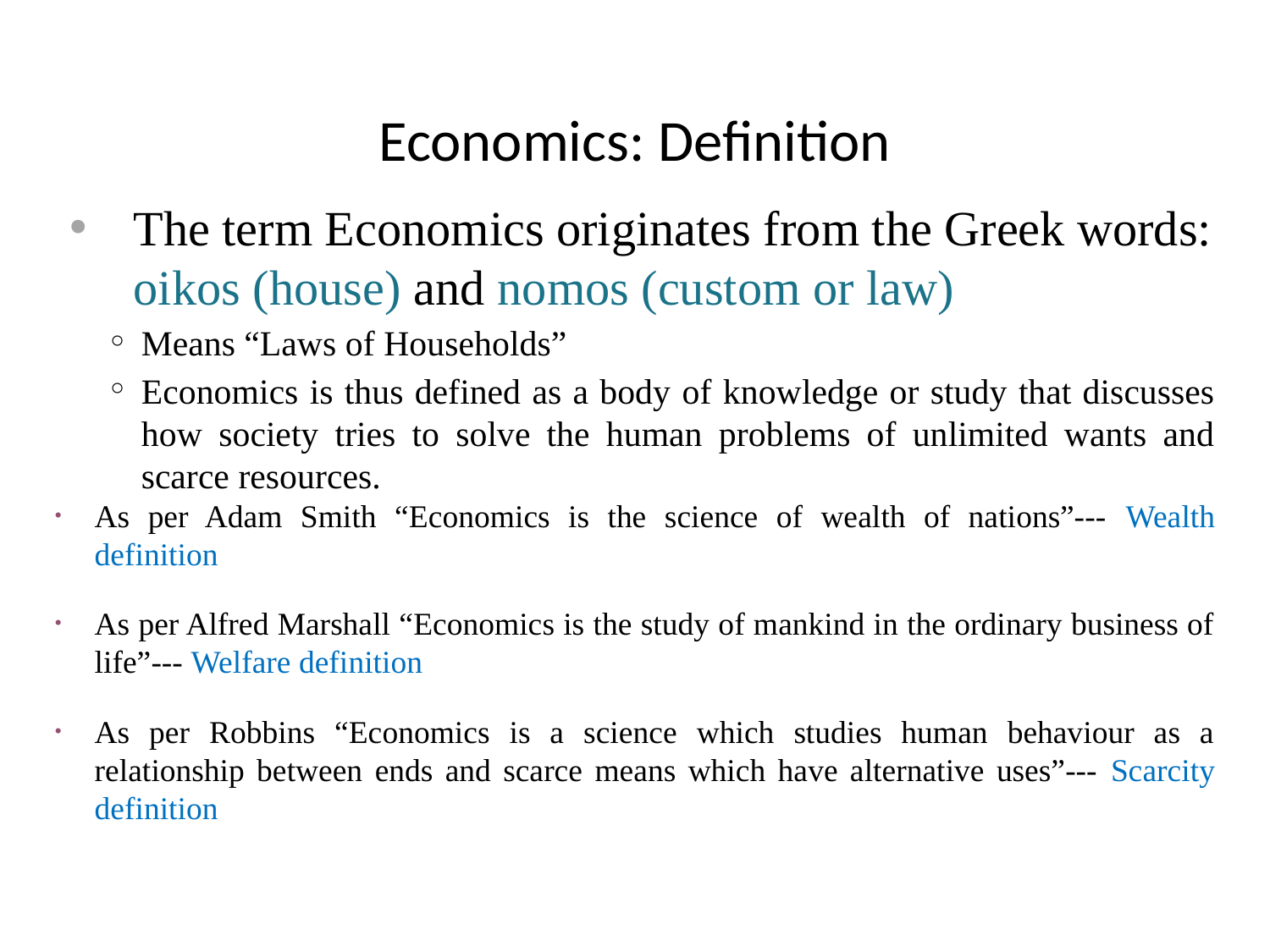

# Economics: Definition
The term Economics originates from the Greek words: oikos (house) and nomos (custom or law)
Means “Laws of Households”
Economics is thus defined as a body of knowledge or study that discusses how society tries to solve the human problems of unlimited wants and scarce resources.
As per Adam Smith “Economics is the science of wealth of nations”--- Wealth definition
As per Alfred Marshall “Economics is the study of mankind in the ordinary business of life”--- Welfare definition
As per Robbins “Economics is a science which studies human behaviour as a relationship between ends and scarce means which have alternative uses”--- Scarcity definition